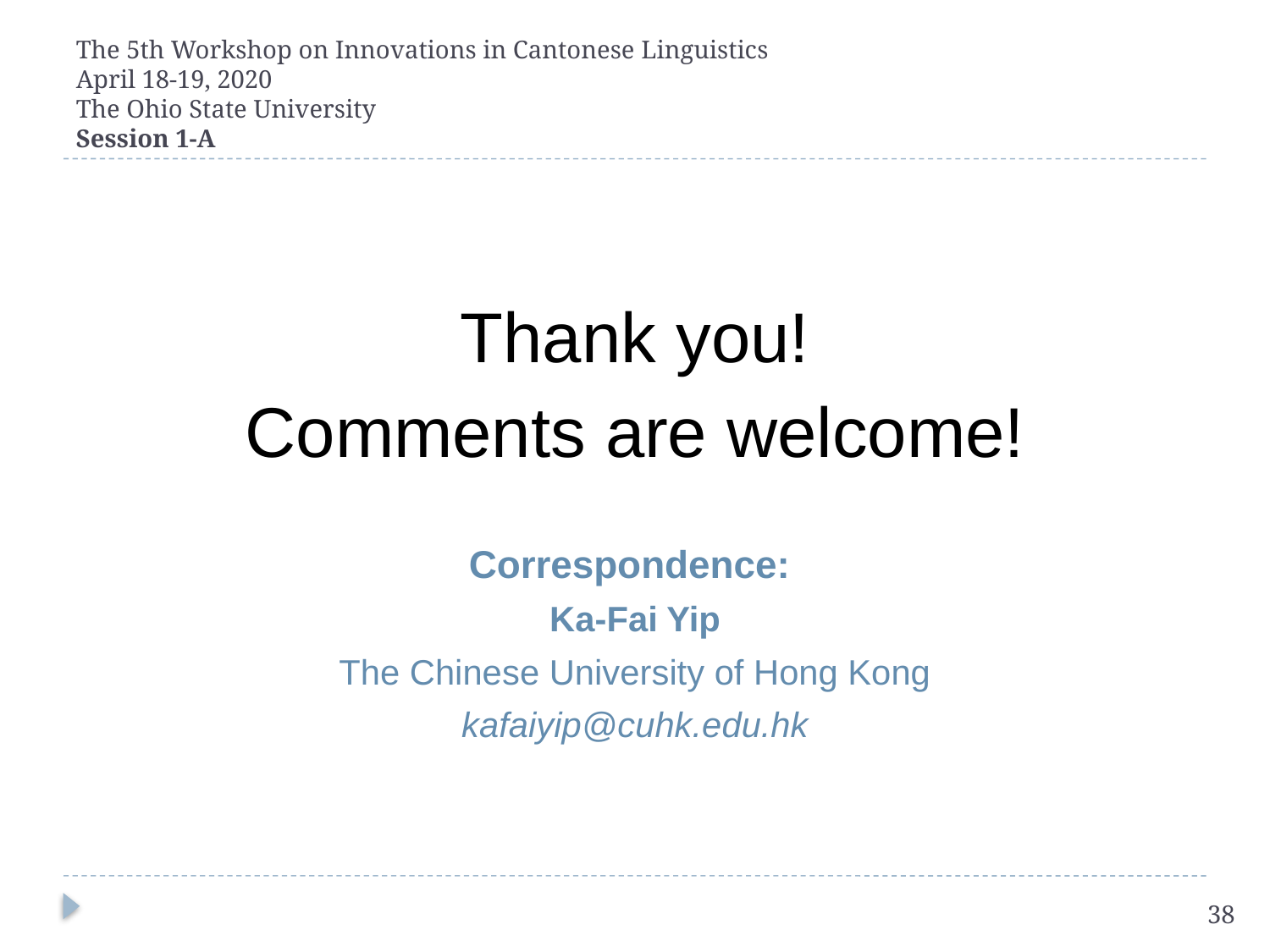

# The 5th Workshop on Innovations in Cantonese Linguistics April 18-19, 2020 The Ohio State University Session 1-A

Thank you!
Comments are welcome!

Correspondence:
Ka-Fai Yip
The Chinese University of Hong Kong
kafaiyip@cuhk.edu.hk

38